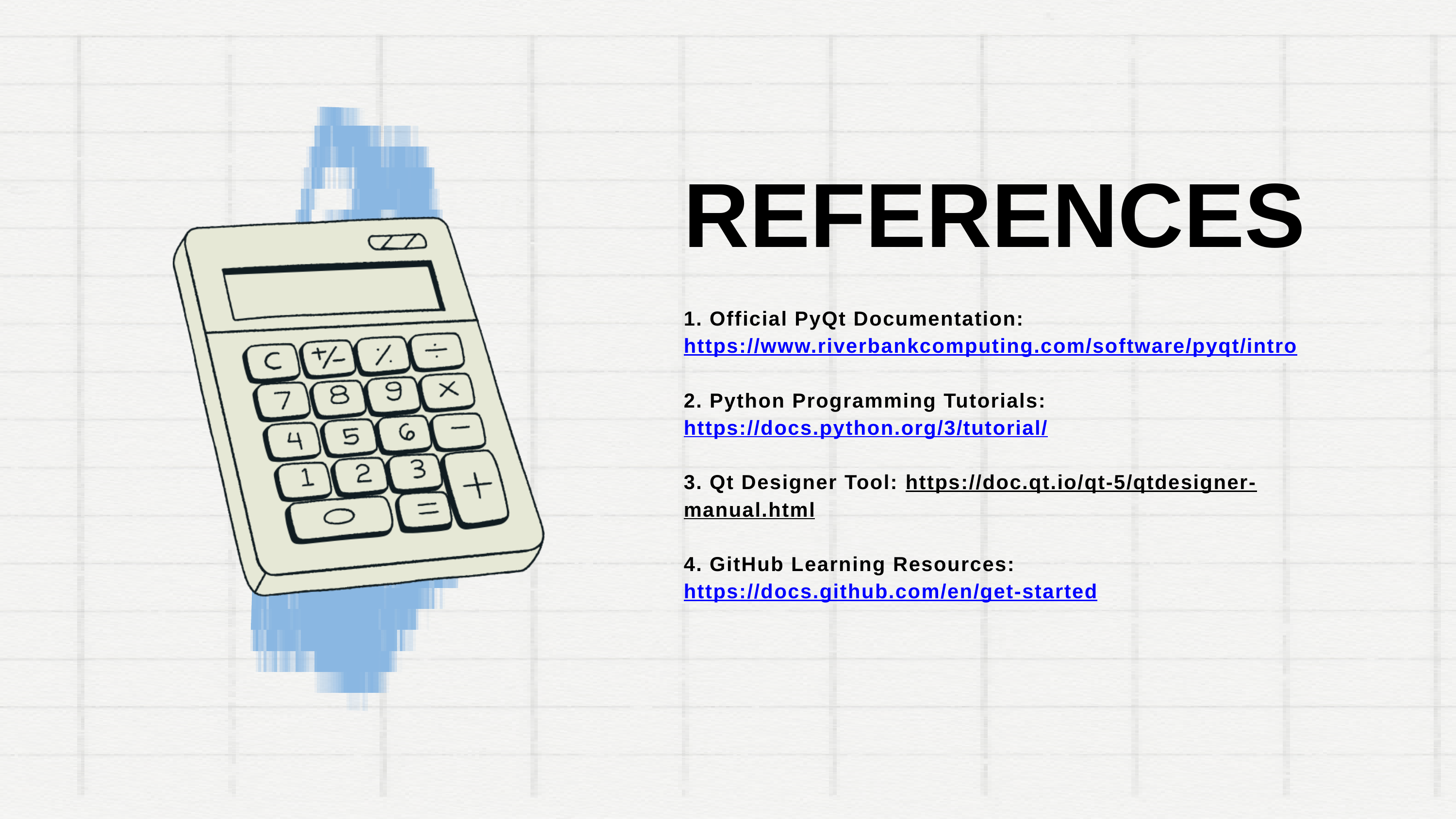

REFERENCES

1. Official PyQt Documentation: https://www.riverbankcomputing.com/software/pyqt/intro

2. Python Programming Tutorials: https://docs.python.org/3/tutorial/

3. Qt Designer Tool: https://doc.qt.io/qt-5/qtdesigner-manual.html

4. GitHub Learning Resources: https://docs.github.com/en/get-started